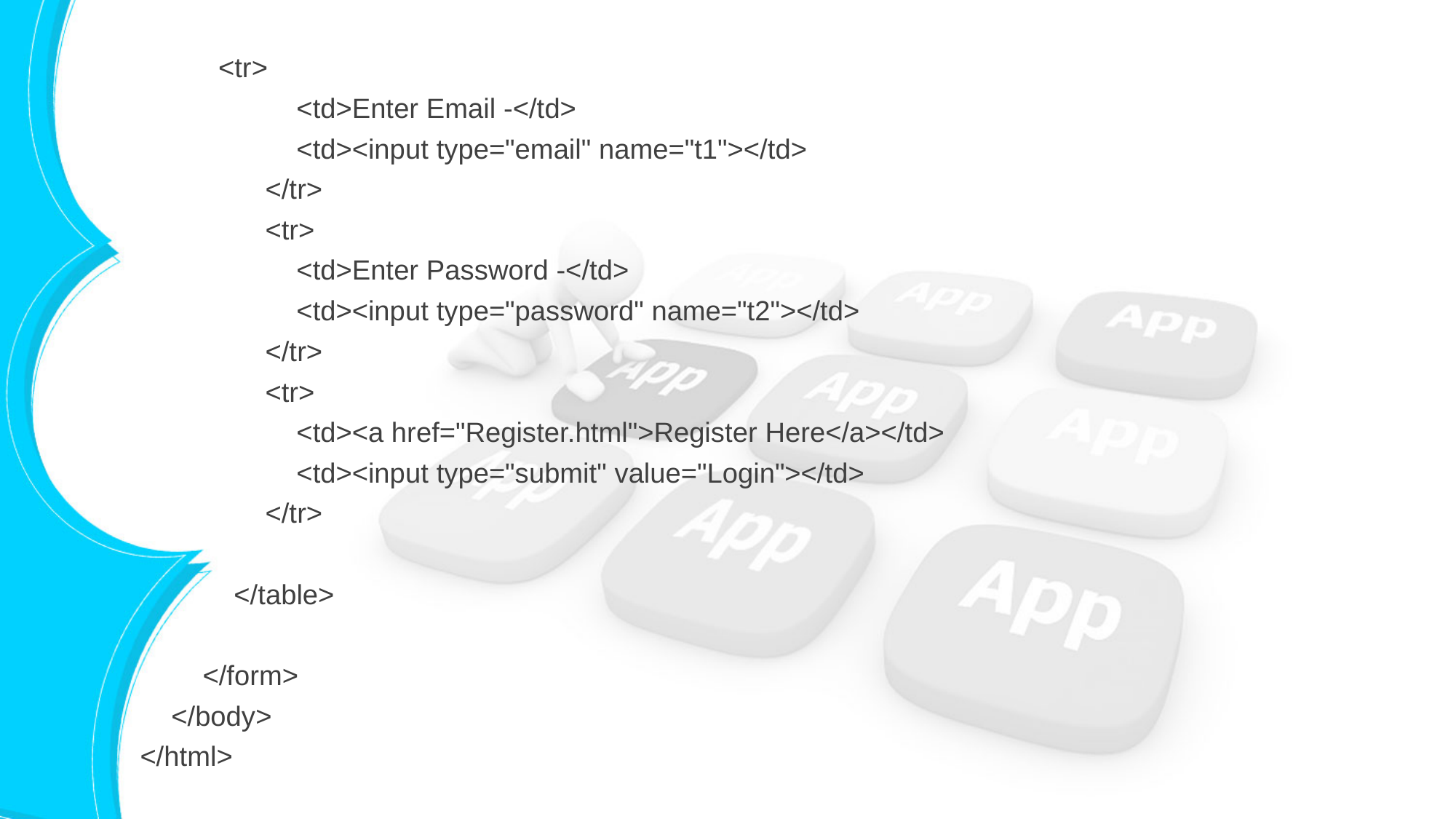

<tr>
                    <td>Enter Email -</td>
                    <td><input type="email" name="t1"></td>
                </tr>
                <tr>
                    <td>Enter Password -</td>
                    <td><input type="password" name="t2"></td>
                </tr>
                <tr>
                    <td><a href="Register.html">Register Here</a></td>
                    <td><input type="submit" value="Login"></td>
                </tr>

            </table>

        </form>
    </body>
</html>